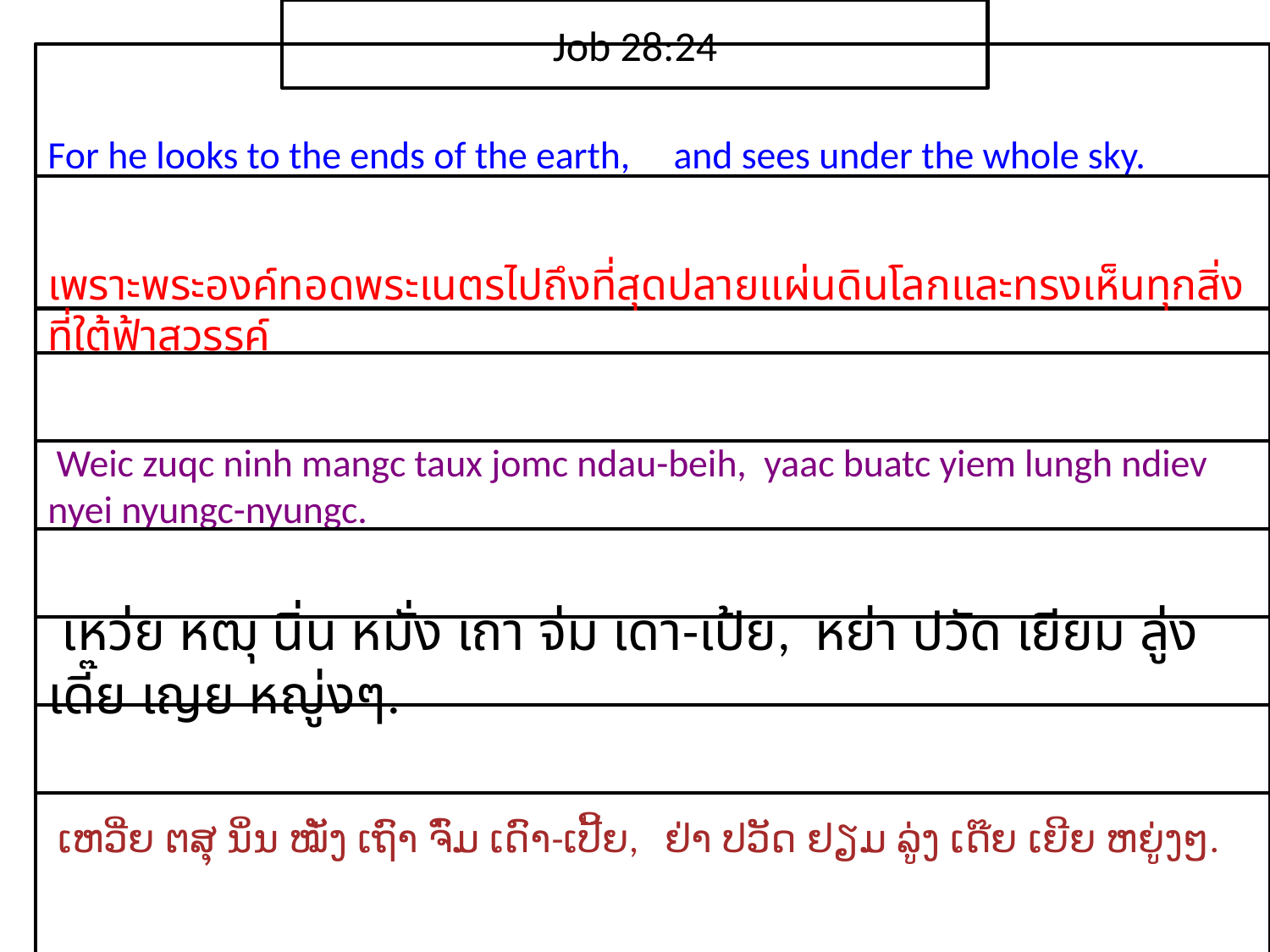

Job 28:24
For he looks to the ends of the earth,     and sees under the whole sky.
เพราะ​พระ​องค์​ทอด​พระ​เนตร​ไป​ถึง​ที่สุด​ปลาย​แผ่นดิน​โลกและ​ทรง​เห็น​ทุก​สิ่ง​ที่​ใต้​ฟ้า​สวรรค์
 Weic zuqc ninh mangc taux jomc ndau-beih,  yaac buatc yiem lungh ndiev nyei nyungc-nyungc.
 เหว่ย หฒุ นิ่น หมั่ง เถา จ่ม เดา-เป้ย,  หย่า ปวัด เยียม ลู่ง เดี๊ย เญย หญู่งๆ.
 ເຫວີ່ຍ ຕສຸ ນິ່ນ ໝັ່ງ ເຖົາ ຈົ່ມ ເດົາ-ເປີ້ຍ,   ຢ່າ ປວັດ ຢຽມ ລູ່ງ ເດ໊ຍ ເຍີຍ ຫຍູ່ງໆ.